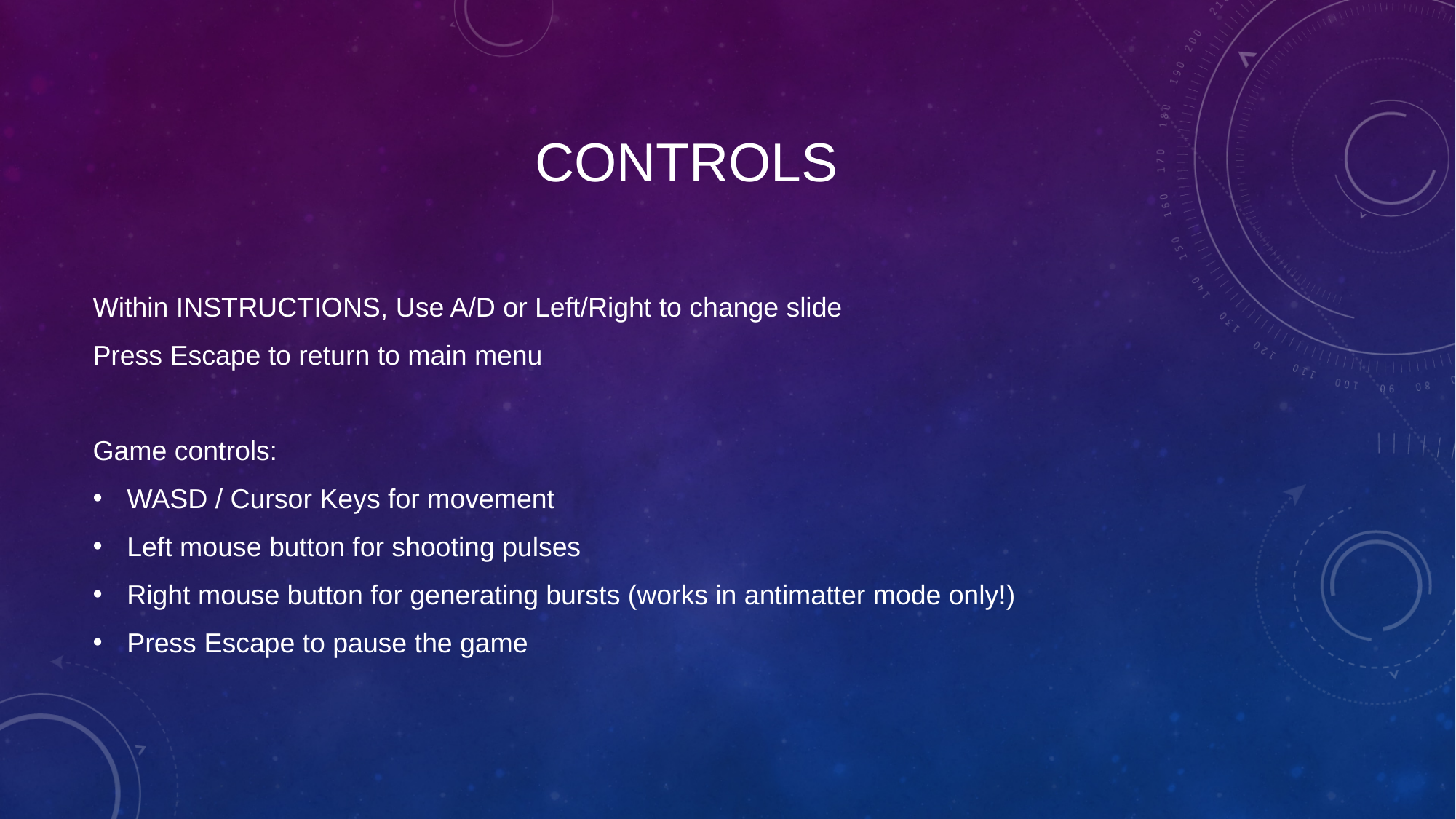

# CONTROLS
Within INSTRUCTIONS, Use A/D or Left/Right to change slide
Press Escape to return to main menu

Game controls:
WASD / Cursor Keys for movement
Left mouse button for shooting pulses
Right mouse button for generating bursts (works in antimatter mode only!)
Press Escape to pause the game